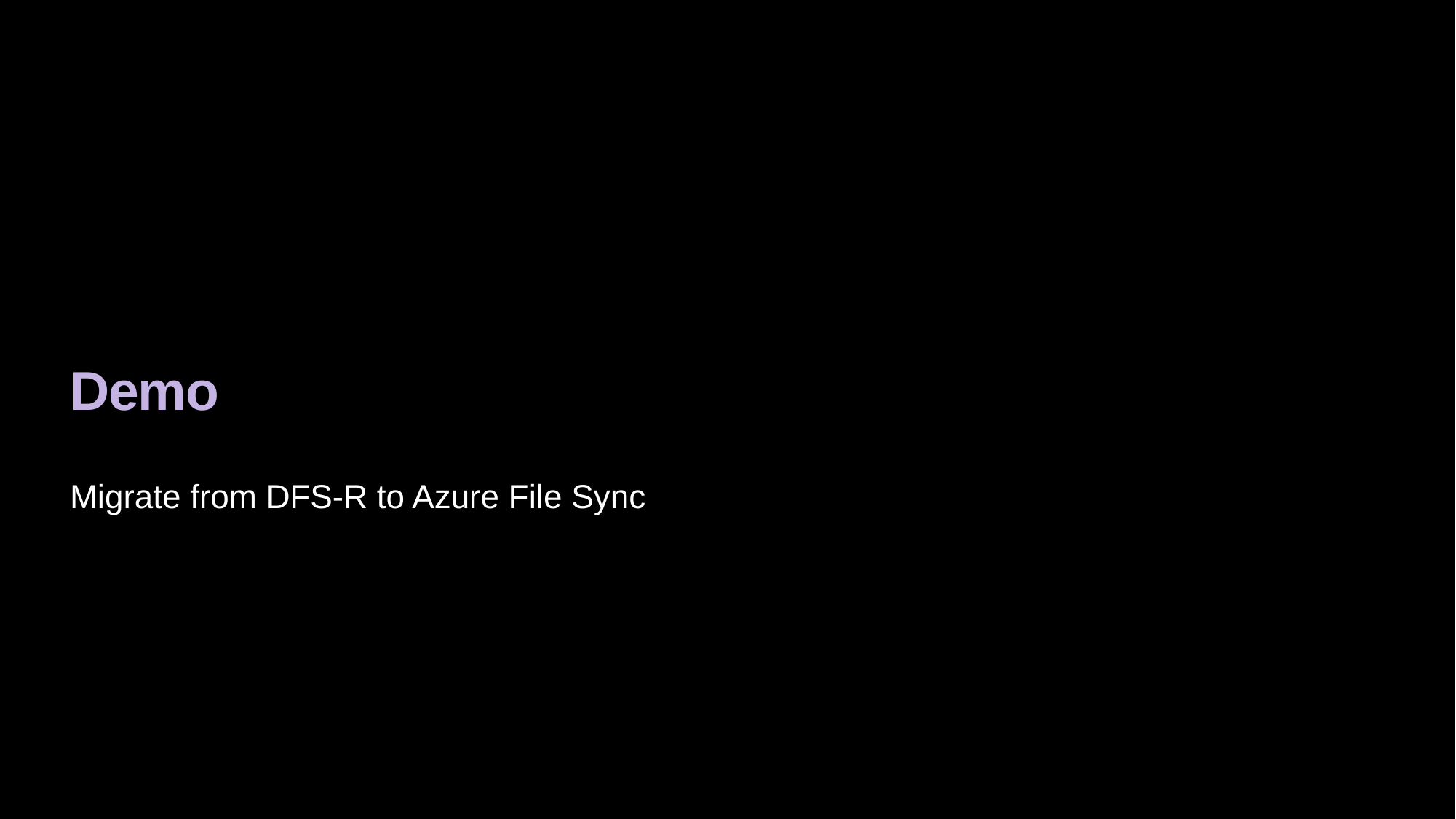

# Demo
Migrate from DFS-R to Azure File Sync